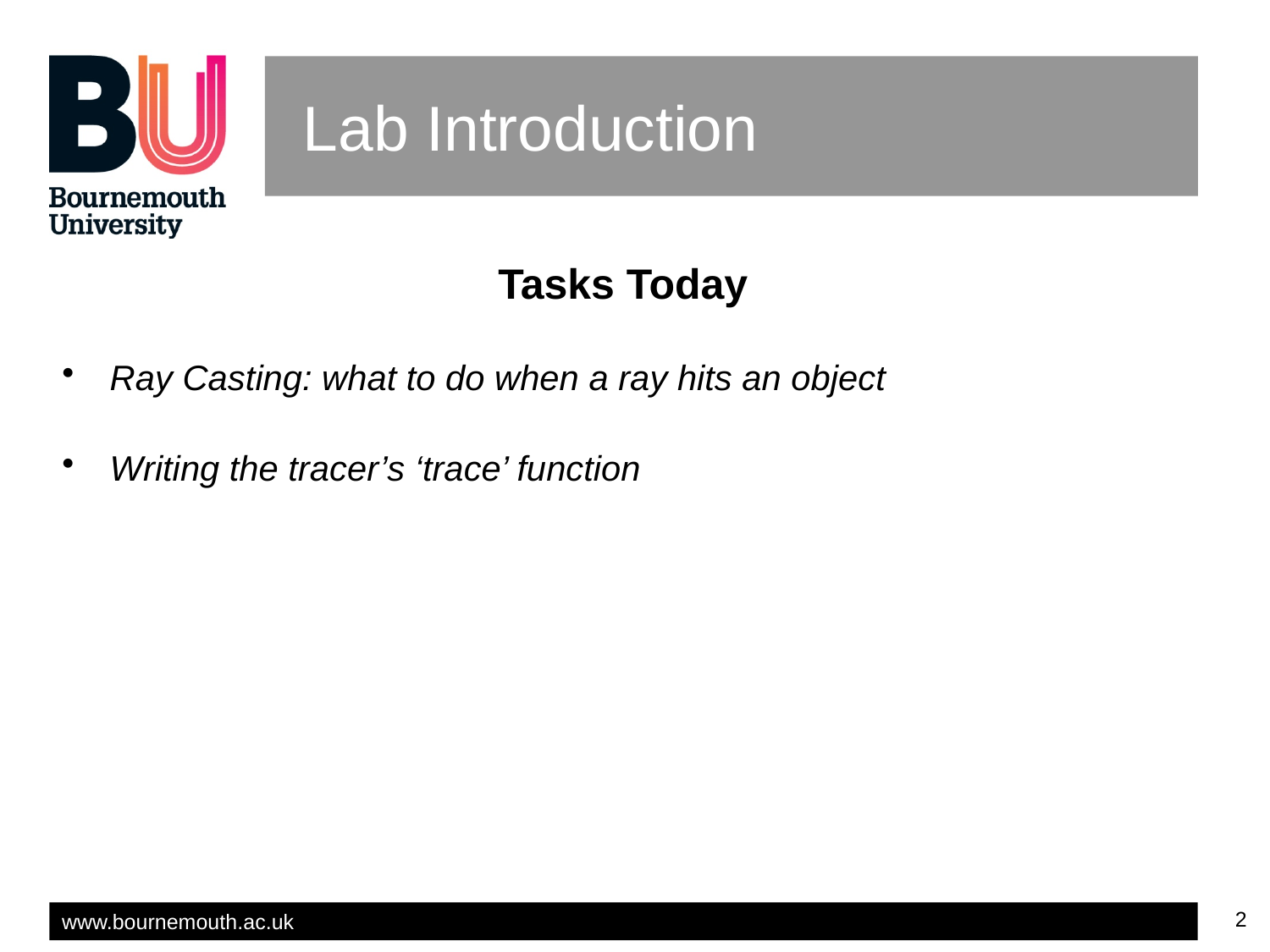

# Lab Introduction
Tasks Today

Ray Casting: what to do when a ray hits an object

Writing the tracer’s ‘trace’ function